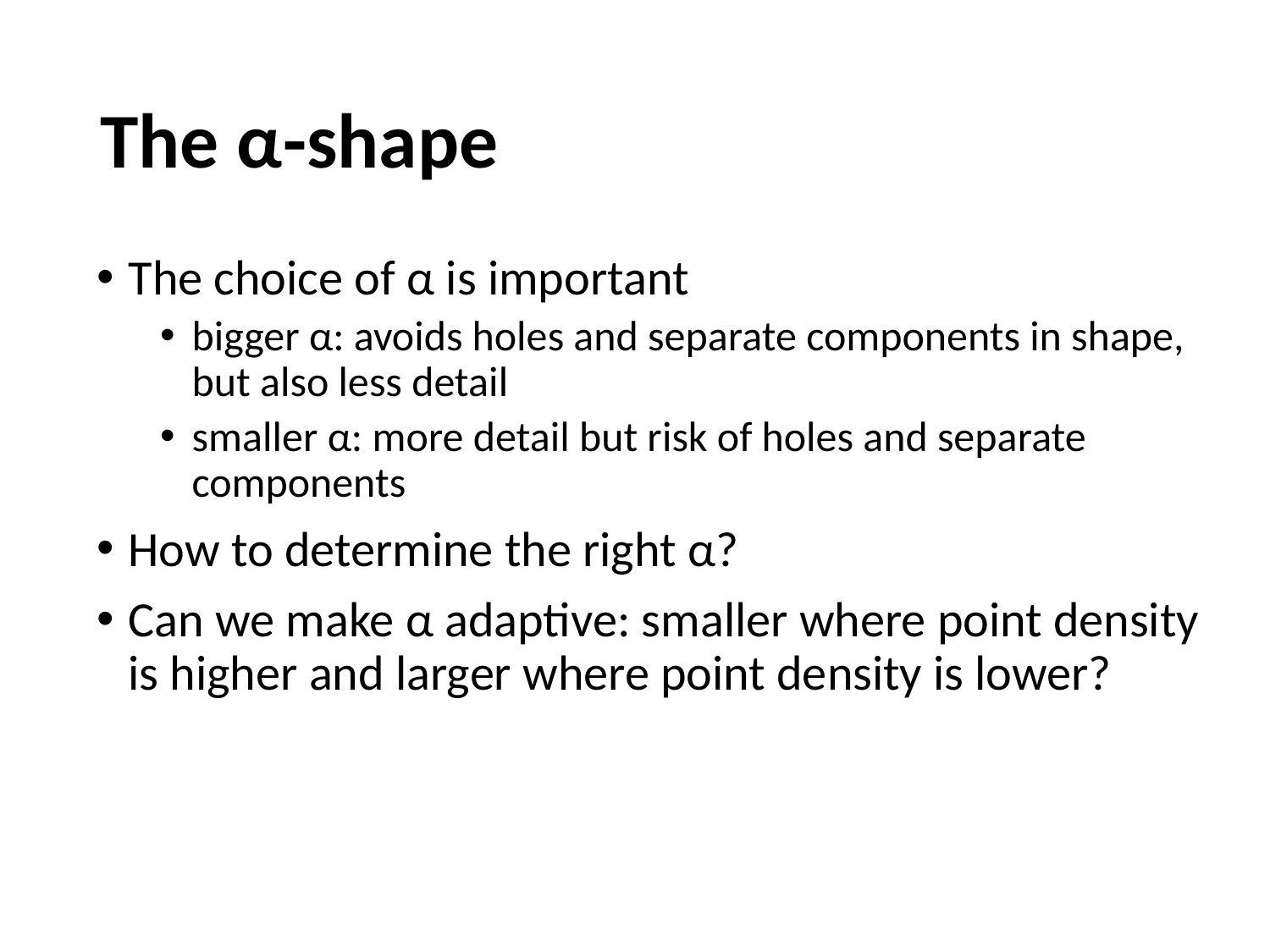

# The α-shape
The choice of α is important
bigger α: avoids holes and separate components in shape, but also less detail
smaller α: more detail but risk of holes and separate components
How to determine the right α?
Can we make α adaptive: smaller where point density is higher and larger where point density is lower?